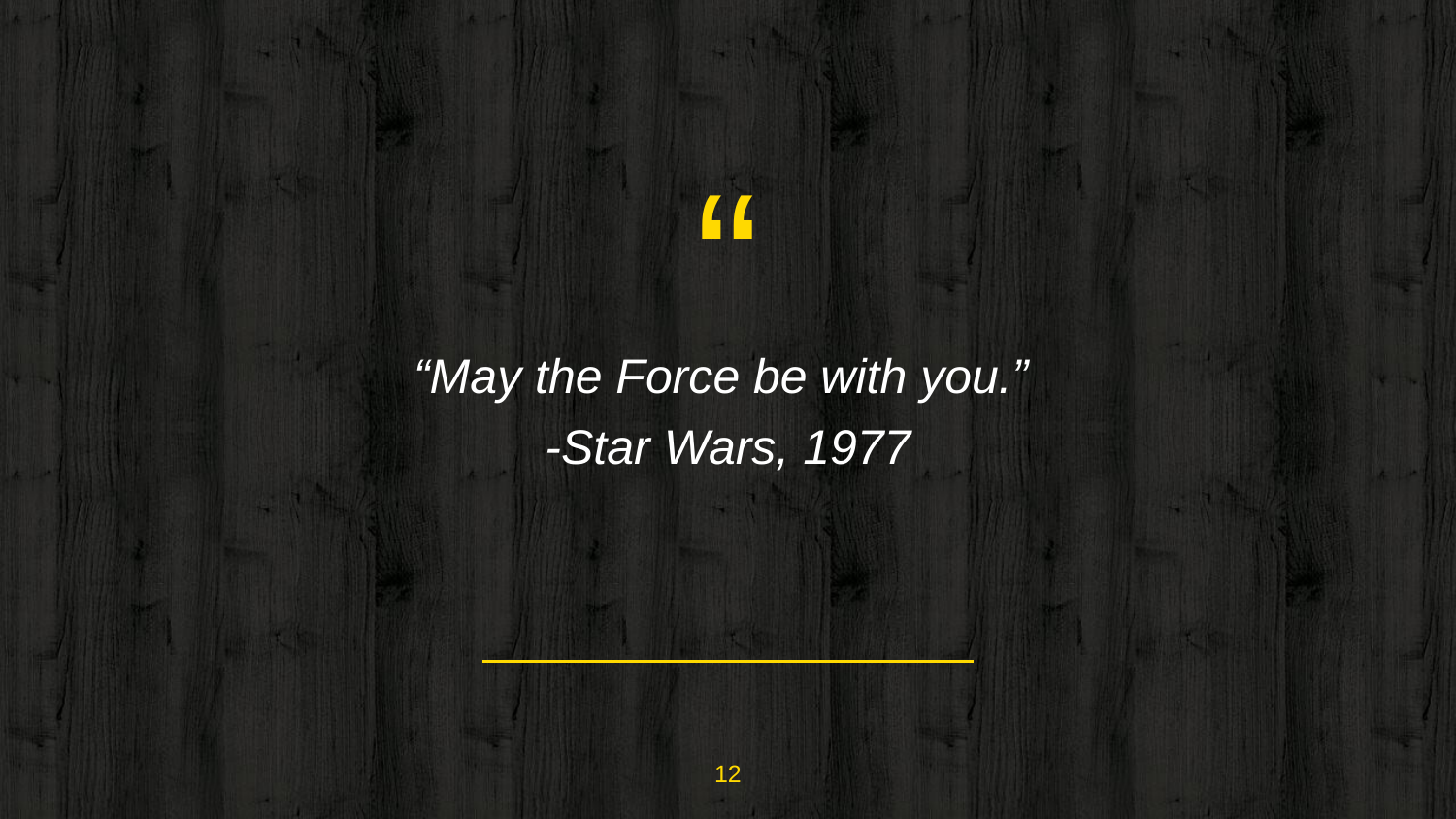

“May the Force be with you.”
-Star Wars, 1977
12